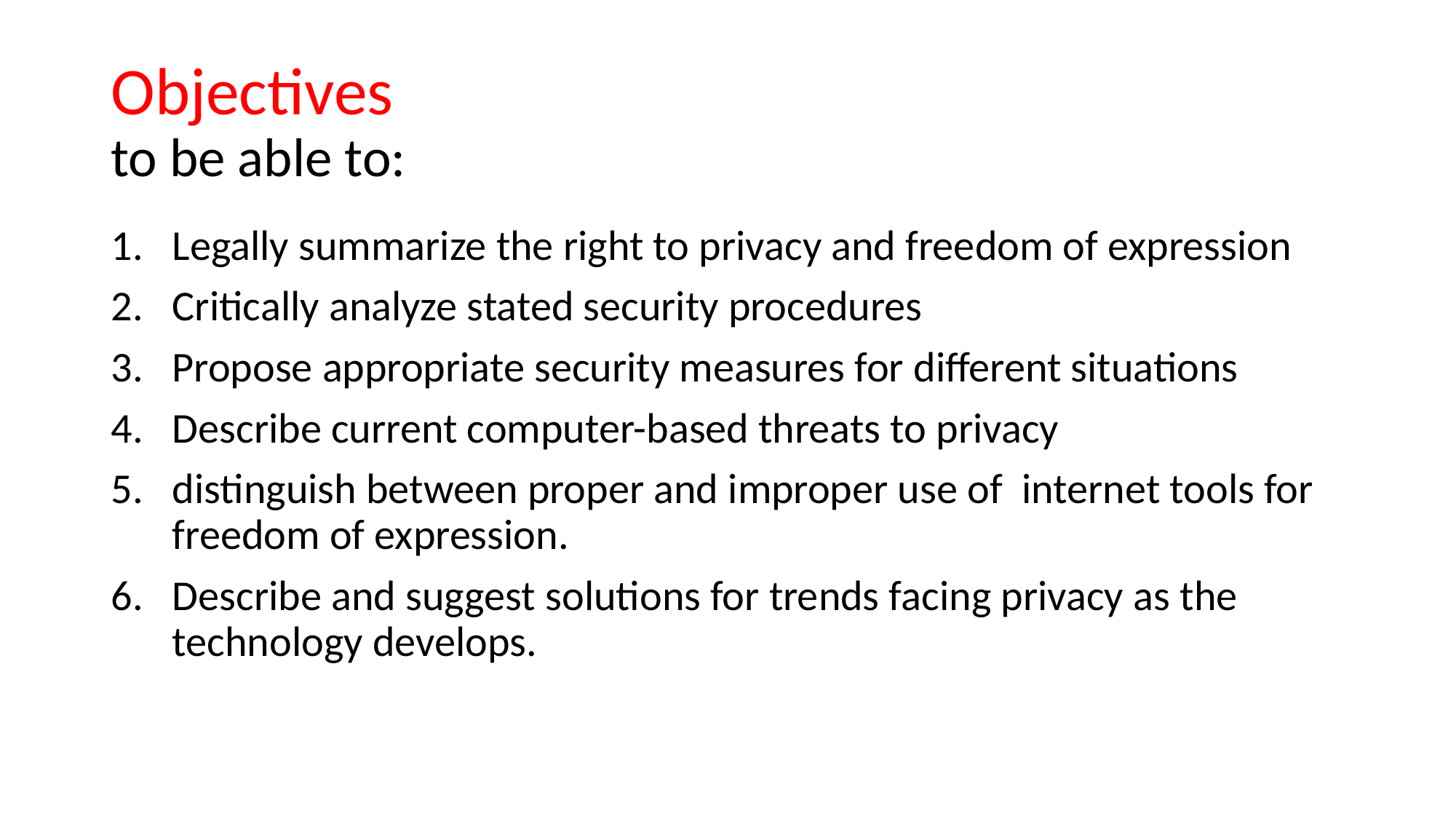

# Objectives to be able to:
Legally summarize the right to privacy and freedom of expression
Critically analyze stated security procedures
Propose appropriate security measures for different situations
Describe current computer-based threats to privacy
distinguish between proper and improper use of  internet tools for freedom of expression.
Describe and suggest solutions for trends facing privacy as the technology develops.